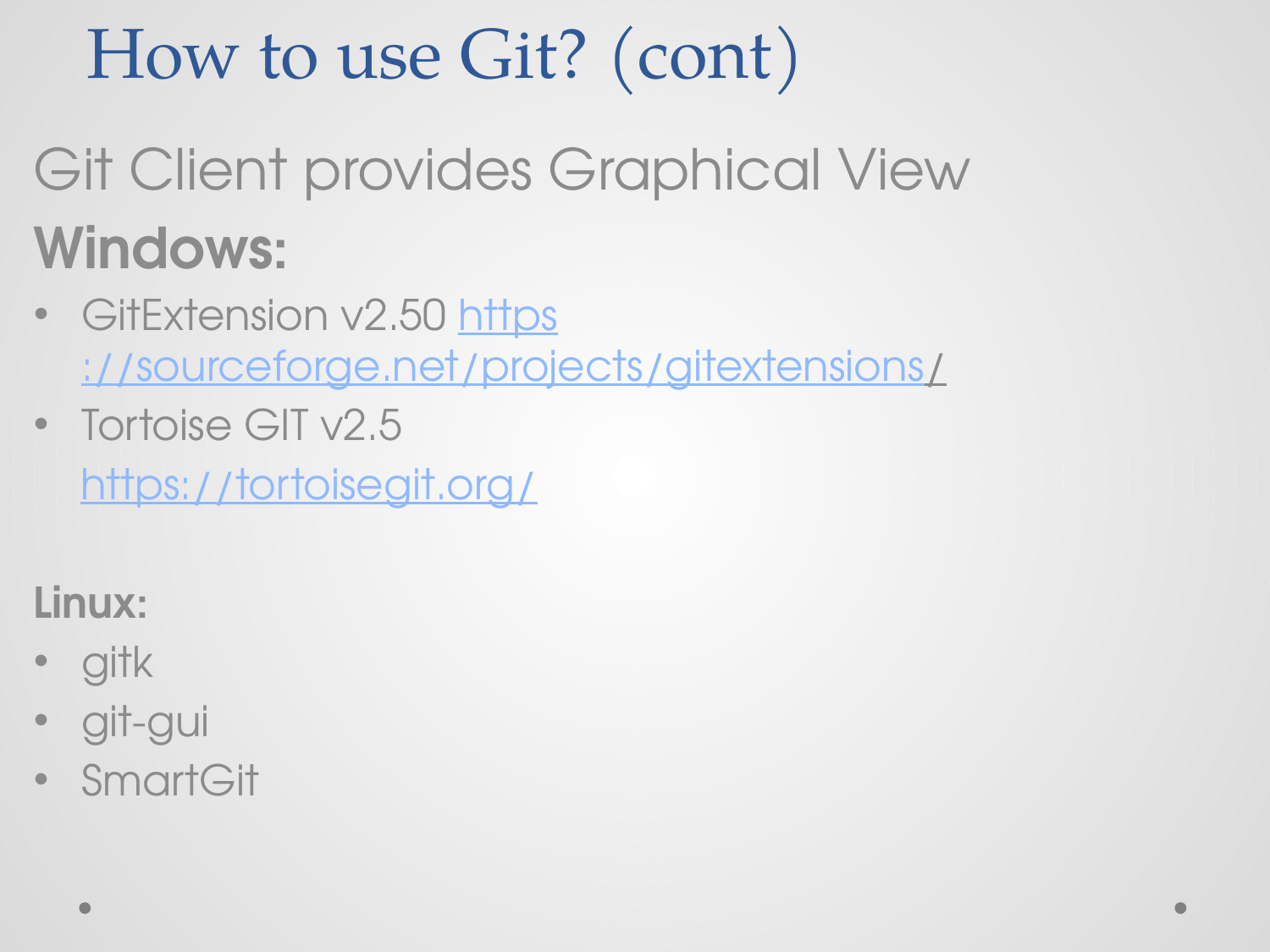

How to use Git? (cont)
Git Client provides Graphical View
Windows:
GitExtension v2.50 https://sourceforge.net/projects/gitextensions/
Tortoise GIT v2.5
    https://tortoisegit.org/

Linux:
gitk
git-gui
SmartGit